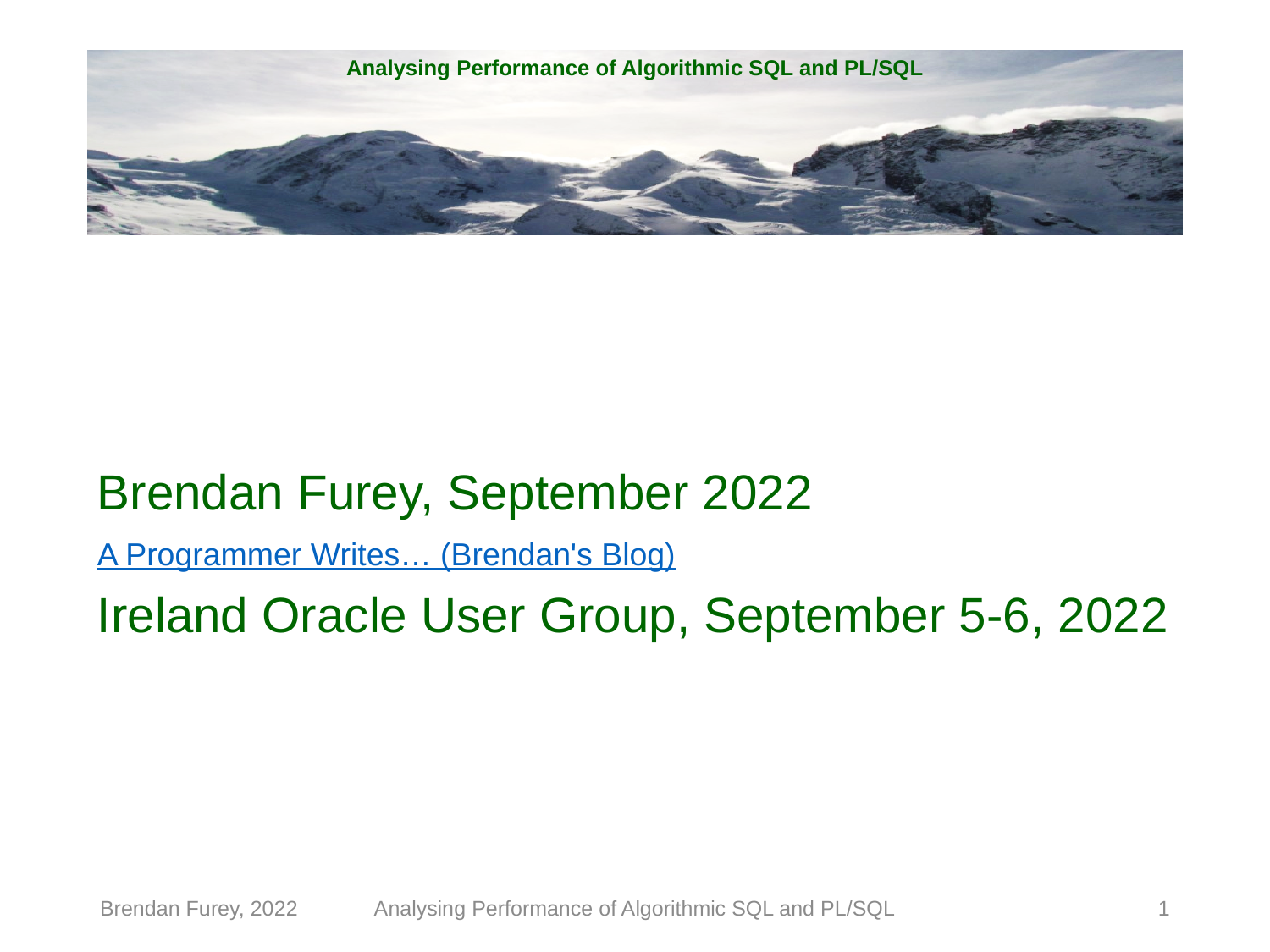

# Analysing Performance of Algorithmic SQL and PL/SQL
Brendan Furey, September 2022
A Programmer Writes… (Brendan's Blog)
Ireland Oracle User Group, September 5-6, 2022
Brendan Furey, 2022
Analysing Performance of Algorithmic SQL and PL/SQL
1